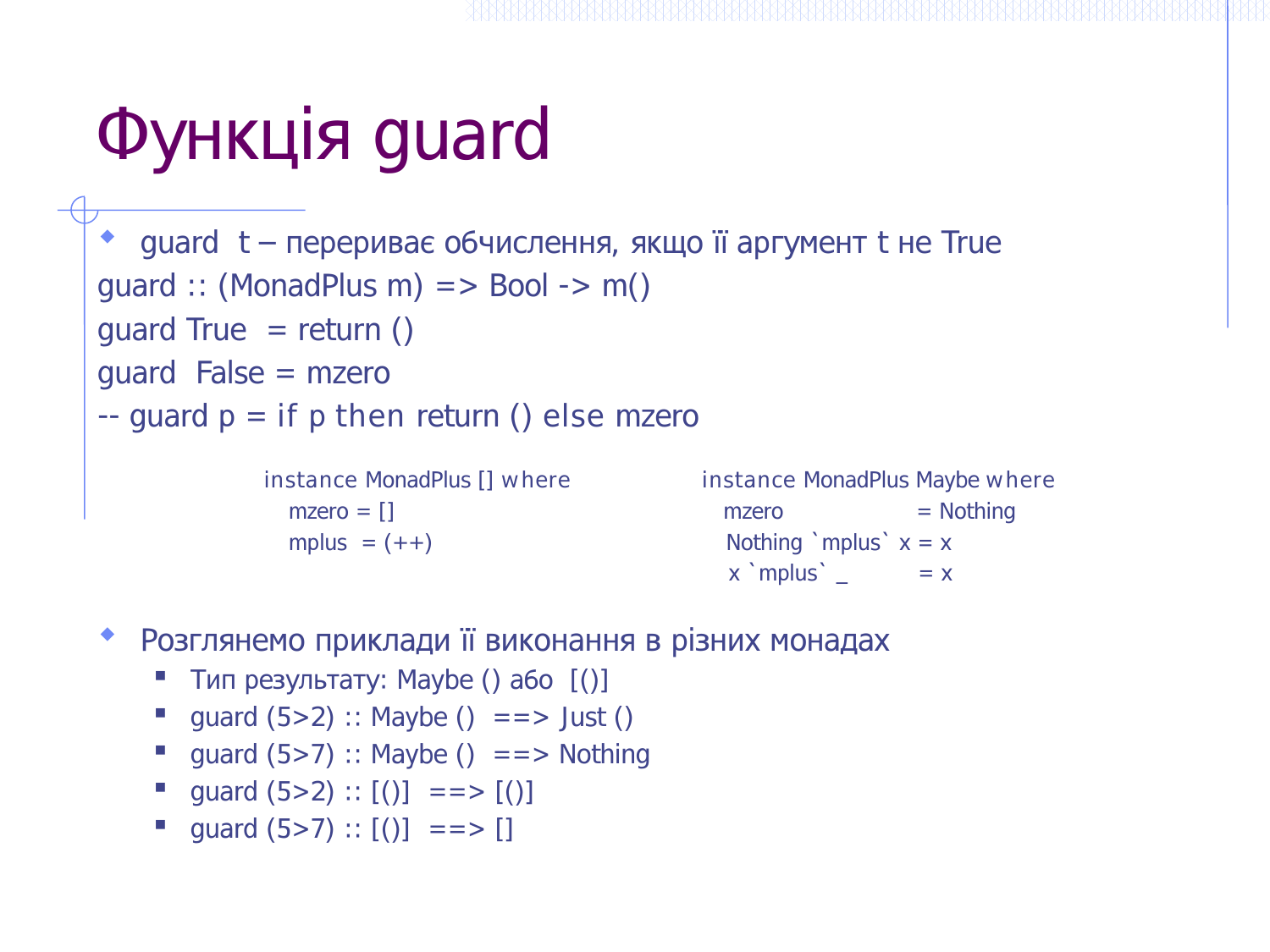

# Функція guard
guard  t – перериває обчислення, якщо її аргумент t не True
guard :: (MonadPlus m) => Bool -> m()
guard True  = return ()
guard  False = mzero
-- guard p = if p then return () else mzero

        instance MonadPlus [] where                    instance MonadPlus Maybe where
           mzero = []                                               mzero                   = Nothing
           mplus  = (++)                                          Nothing `mplus` x = x
                                                                          x `mplus` _          = x

Розглянемо приклади її виконання в різних монадах
Тип результату: Maybe () або  [()]
guard (5>2) :: Maybe ()  ==> Just ()
guard (5>7) :: Maybe ()  ==> Nothing
guard (5>2) :: [()]  ==> [()]
guard (5>7) :: [()]  ==> []